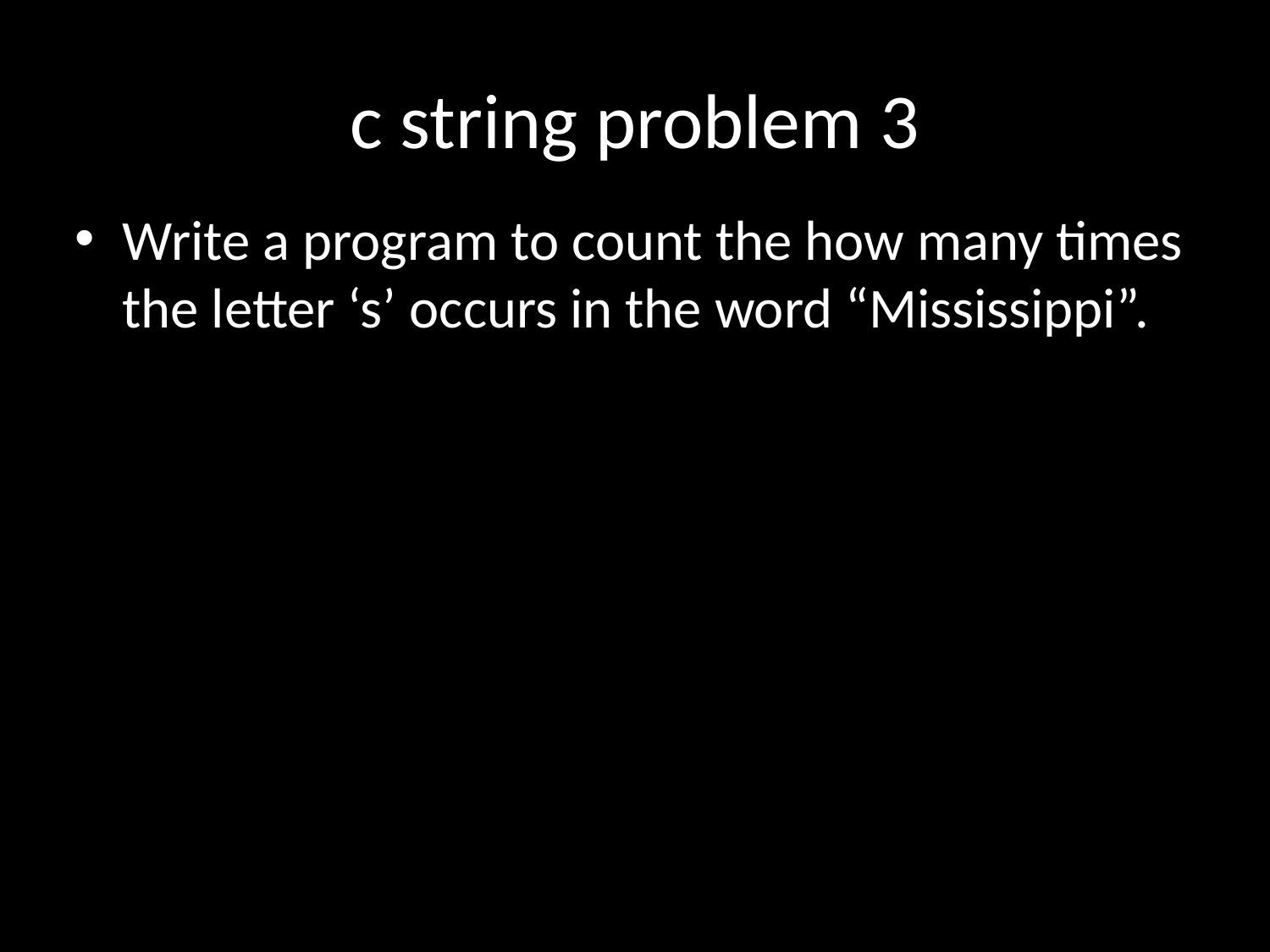

# c string problem 3

Write a program to count the how many times the letter ‘s’ occurs in the word “Mississippi”.